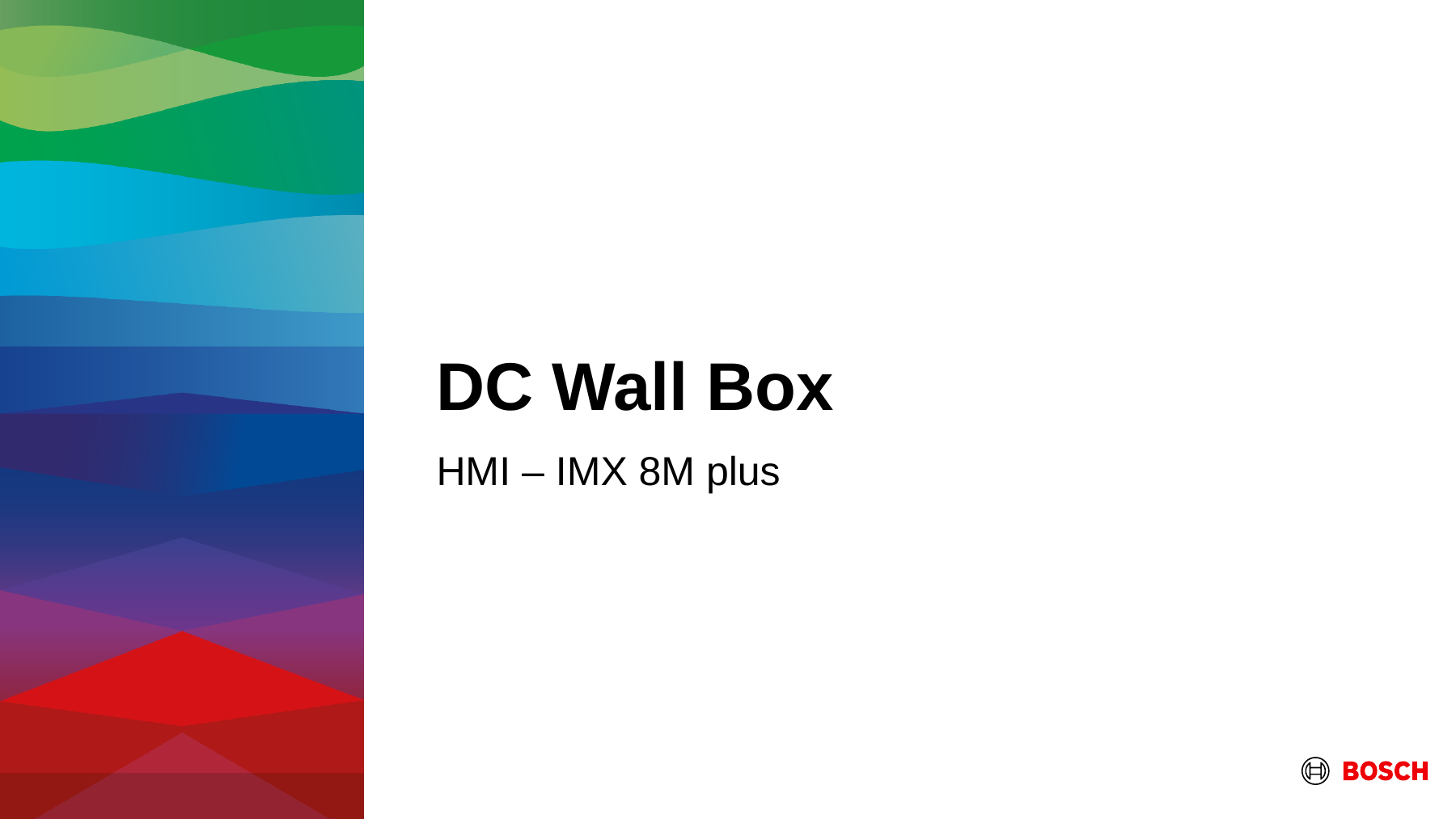

# DC Wall Box
HMI – IMX 8M plus